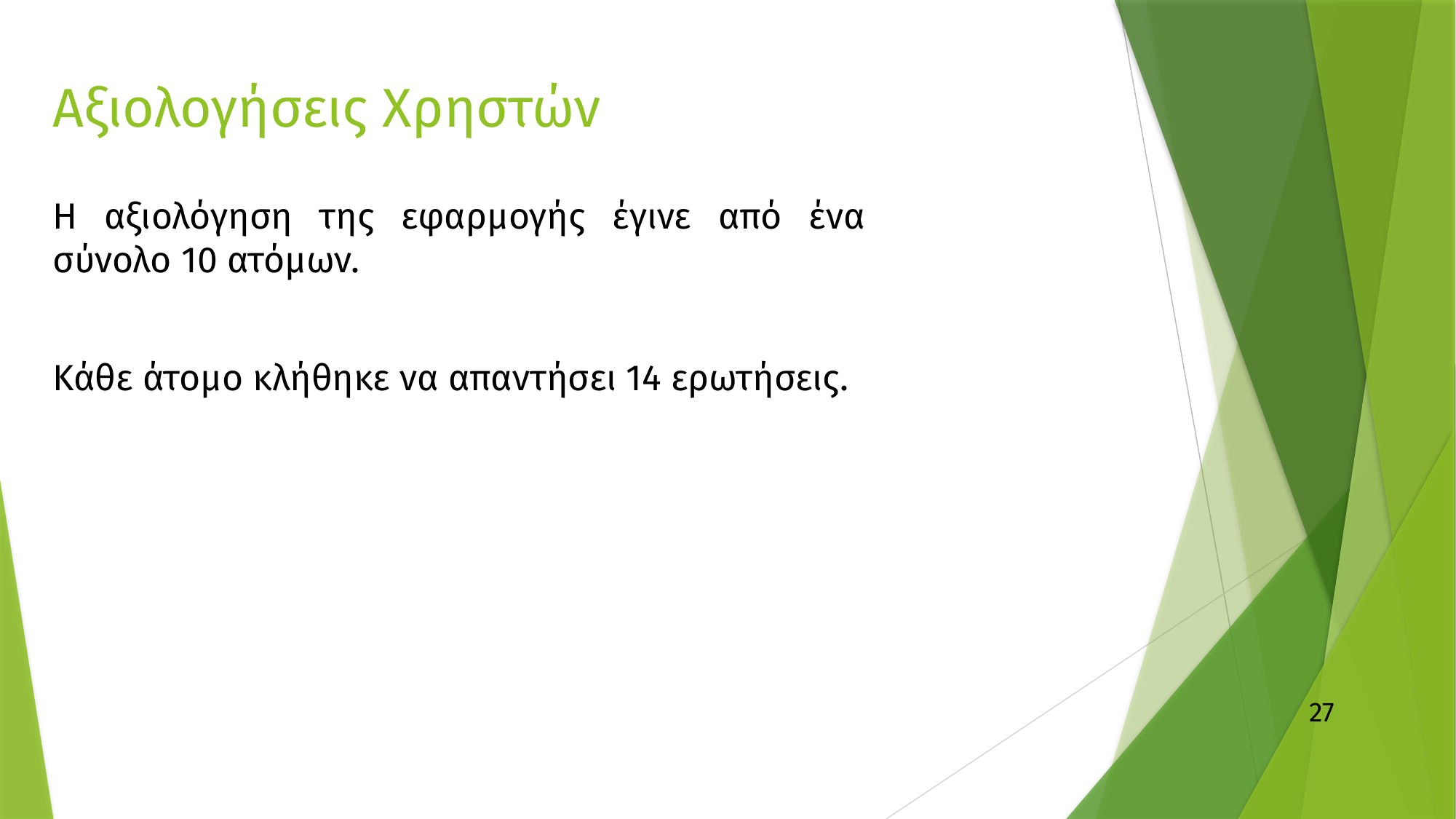

# Αξιολογήσεις Χρηστών
Η αξιολόγηση της εφαρμογής έγινε από ένα σύνολο 10 ατόμων.

Κάθε άτομο κλήθηκε να απαντήσει 14 ερωτήσεις.

27